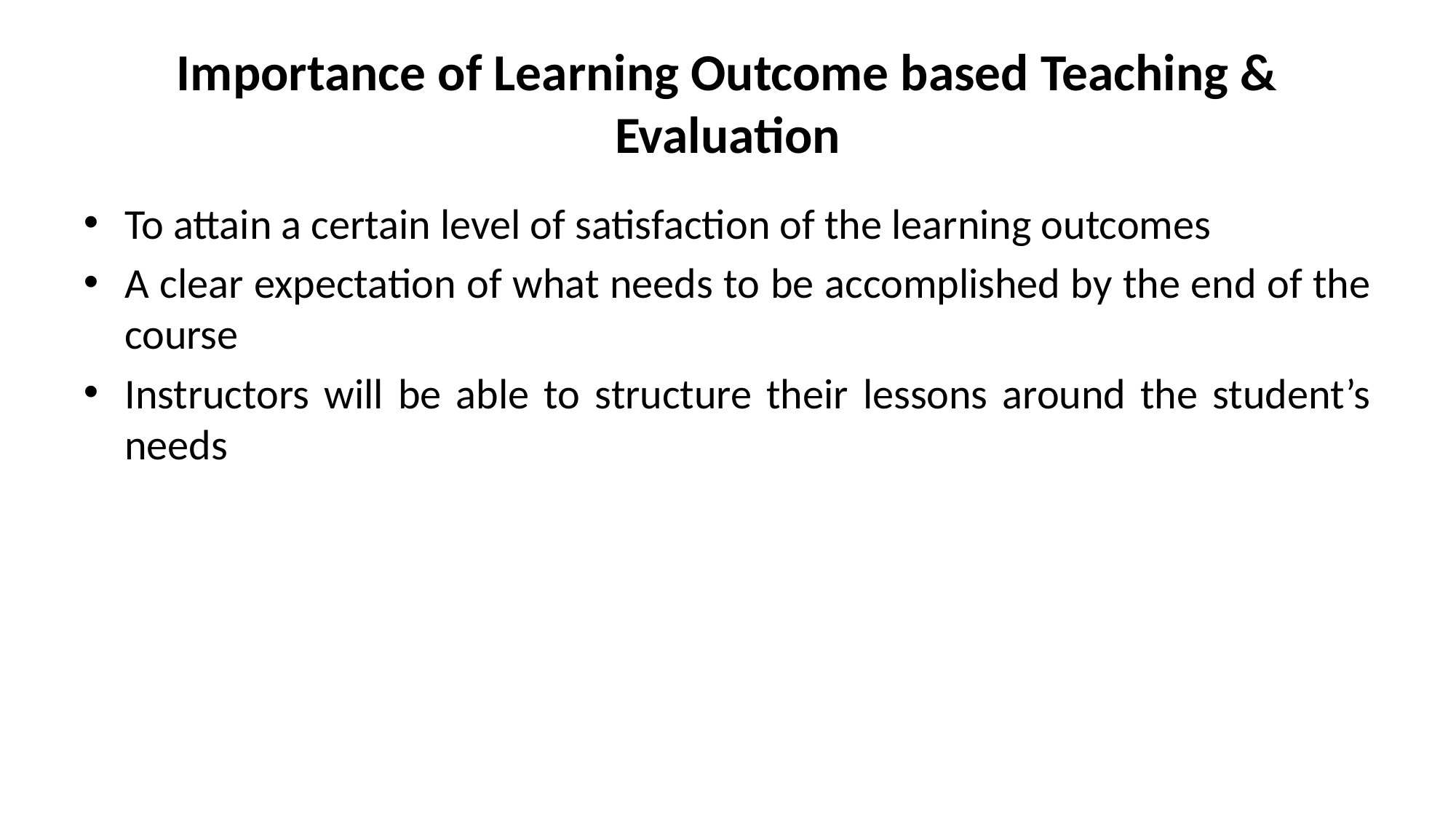

# Importance of Learning Outcome based Teaching & Evaluation
To attain a certain level of satisfaction of the learning outcomes
A clear expectation of what needs to be accomplished by the end of the course
Instructors will be able to structure their lessons around the student’s needs